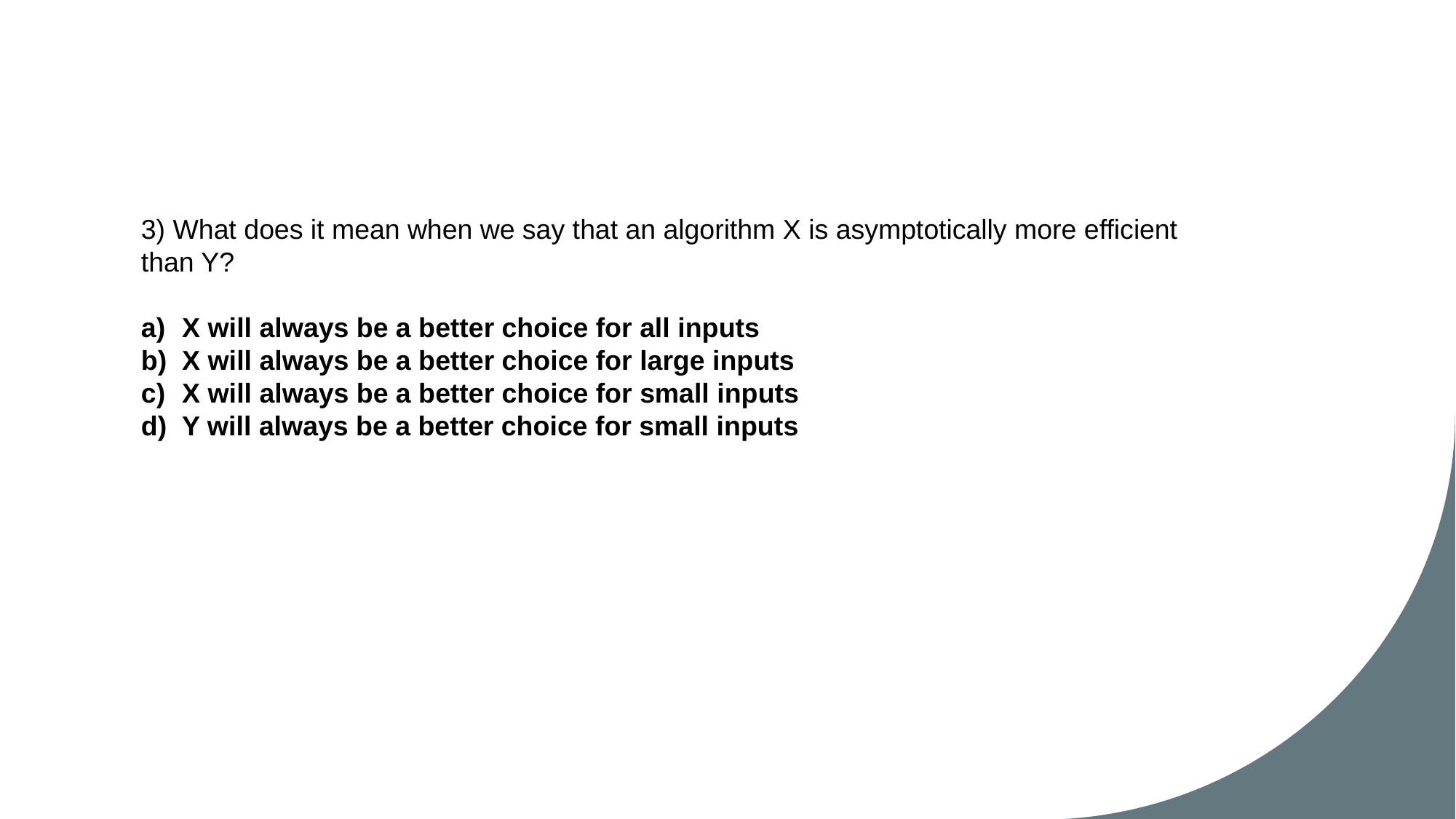

3) What does it mean when we say that an algorithm X is asymptotically more efficient than Y?

X will always be a better choice for all inputs
X will always be a better choice for large inputs
X will always be a better choice for small inputs
Y will always be a better choice for small inputs